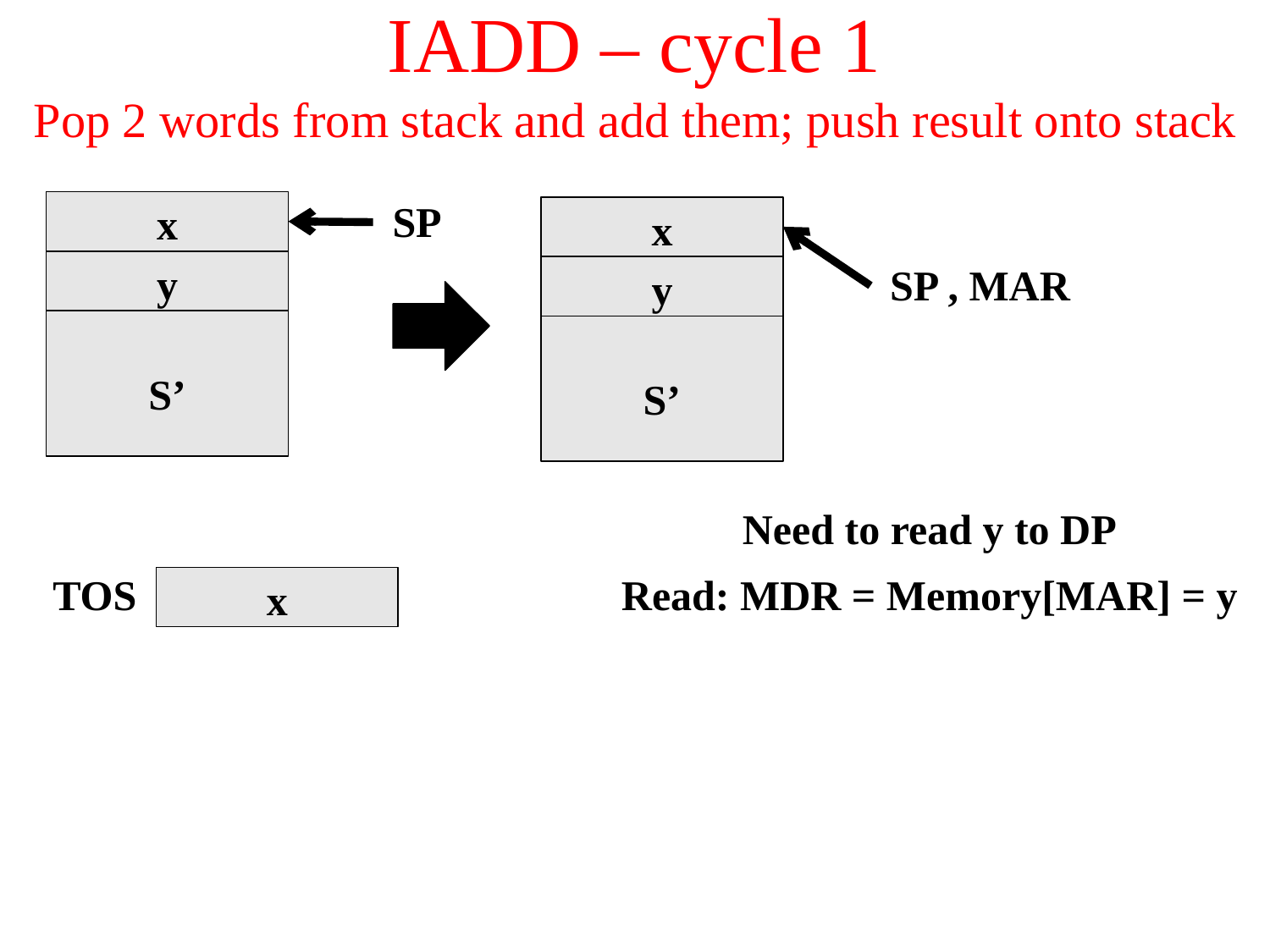

# IADD – cycle 1 Pop 2 words from stack and add them; push result onto stack
SP
x
x
y
SP
, MAR
y

S’

S’
Need to read y to DP
TOS
Read: MDR = Memory[MAR] = y
x